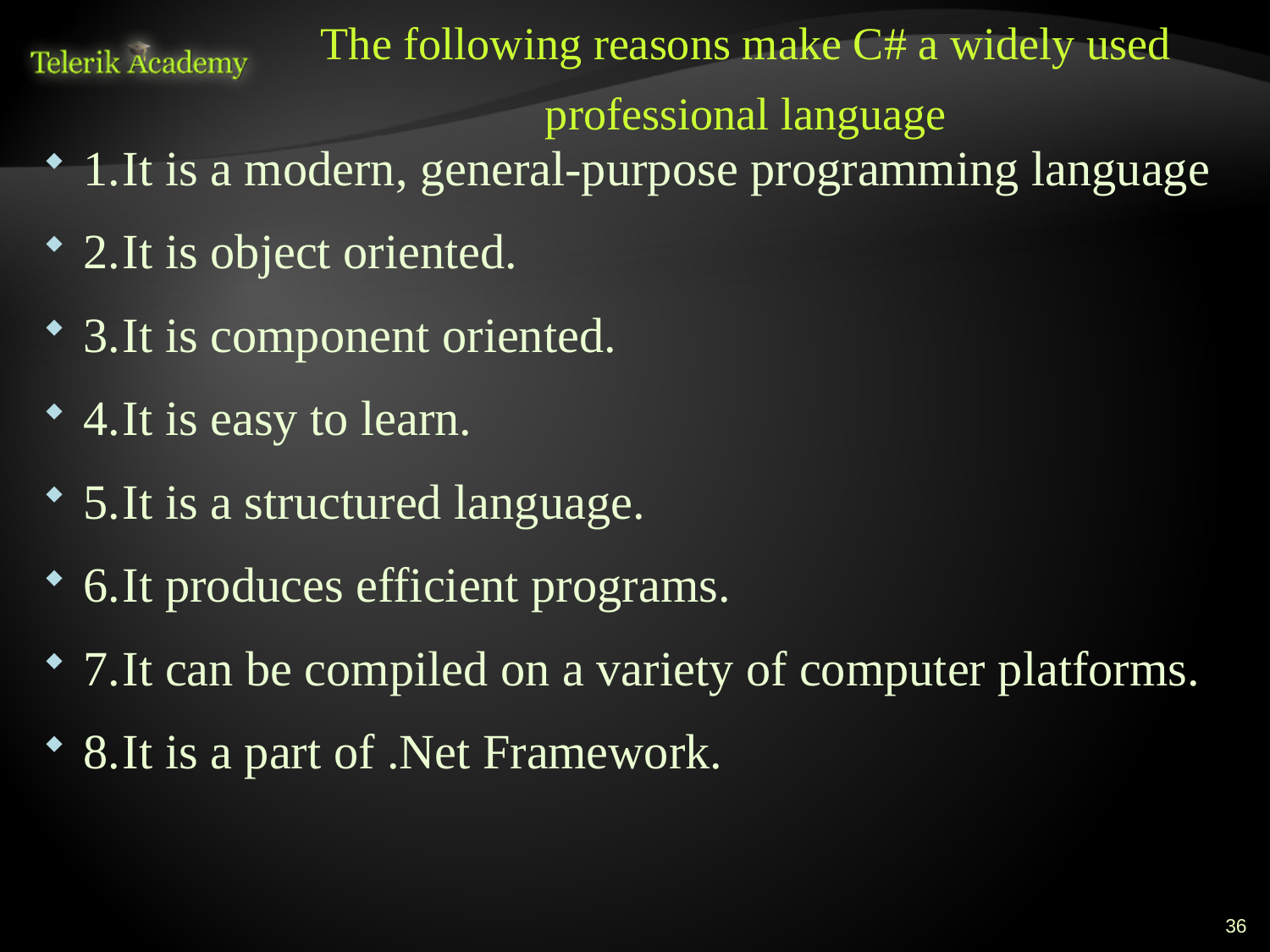

# The following reasons make C# a widely used professional language
1.	It is a modern, general-purpose programming language
2.	It is object oriented.
3.	It is component oriented.
4.	It is easy to learn.
5.	It is a structured language.
6.	It produces efficient programs.
7.	It can be compiled on a variety of computer platforms.
8.	It is a part of .Net Framework.
36